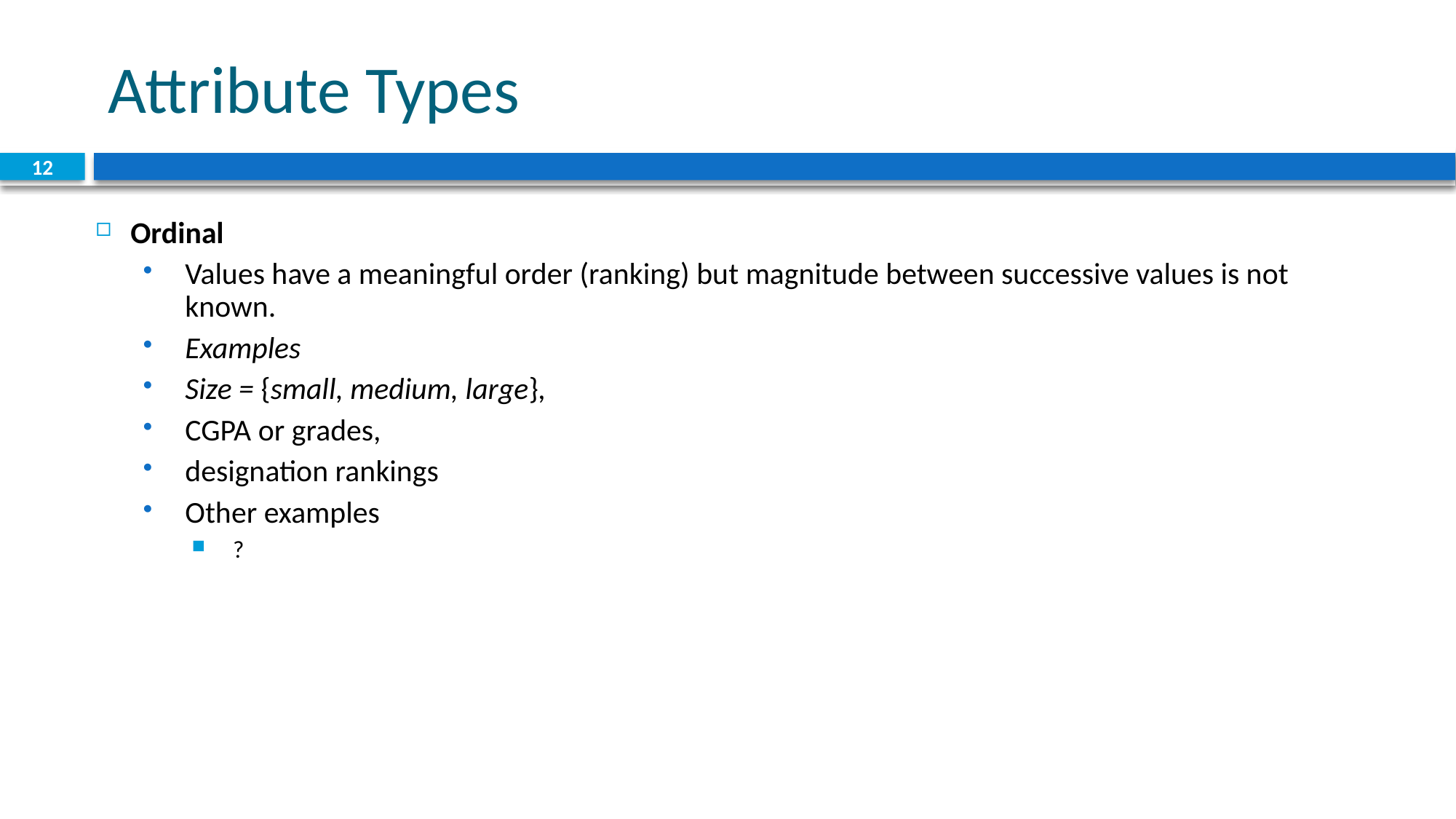

# Attribute Types
12
Ordinal
Values have a meaningful order (ranking) but magnitude between successive values is not known.
Examples
Size = {small, medium, large},
CGPA or grades,
designation rankings
Other examples
?